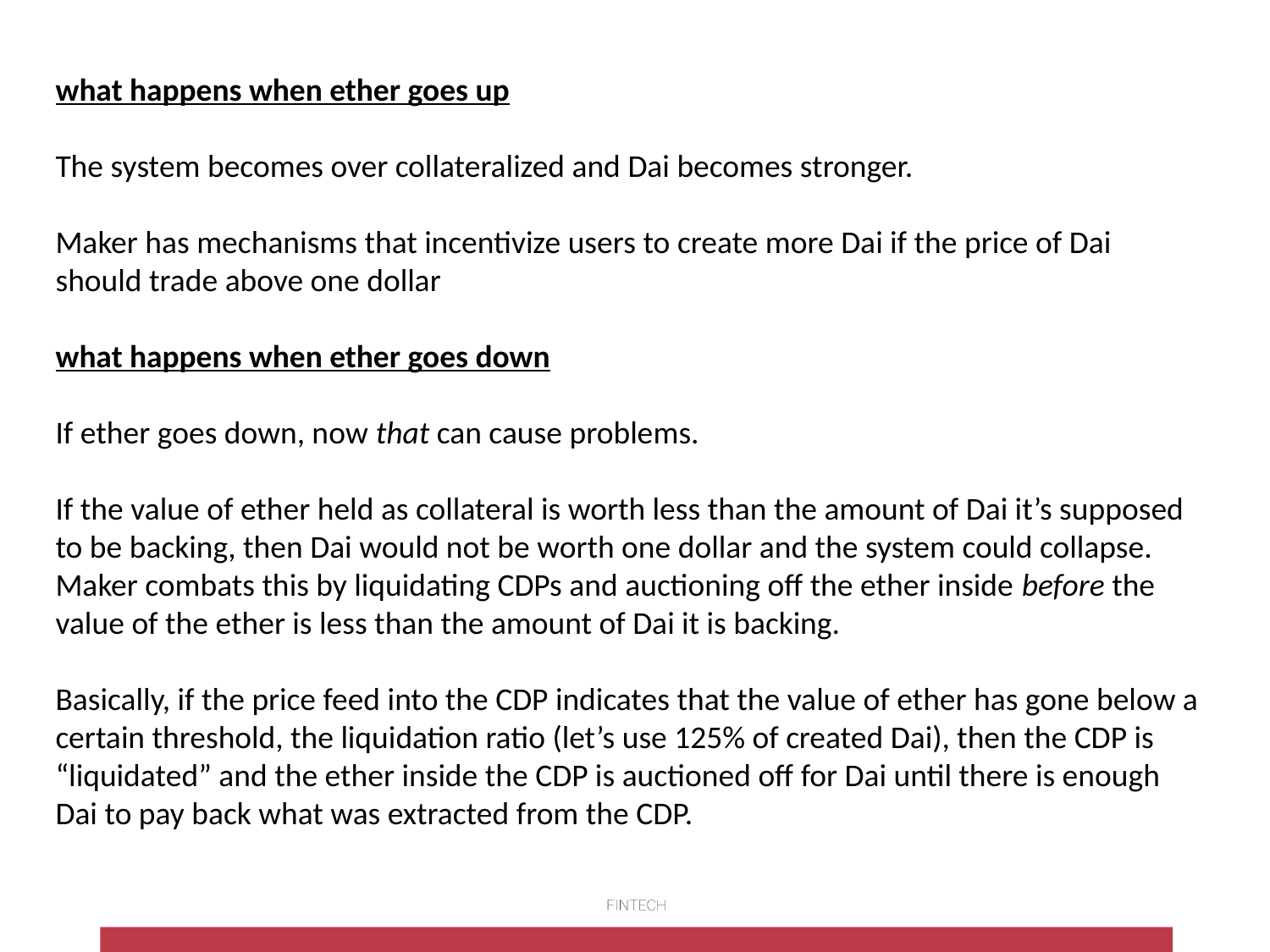

what happens when ether goes up

The system becomes over collateralized and Dai becomes stronger.

Maker has mechanisms that incentivize users to create more Dai if the price of Dai should trade above one dollar

what happens when ether goes down

If ether goes down, now that can cause problems.

If the value of ether held as collateral is worth less than the amount of Dai it’s supposed to be backing, then Dai would not be worth one dollar and the system could collapse.
Maker combats this by liquidating CDPs and auctioning off the ether inside before the value of the ether is less than the amount of Dai it is backing.

Basically, if the price feed into the CDP indicates that the value of ether has gone below a certain threshold, the liquidation ratio (let’s use 125% of created Dai), then the CDP is “liquidated” and the ether inside the CDP is auctioned off for Dai until there is enough Dai to pay back what was extracted from the CDP.